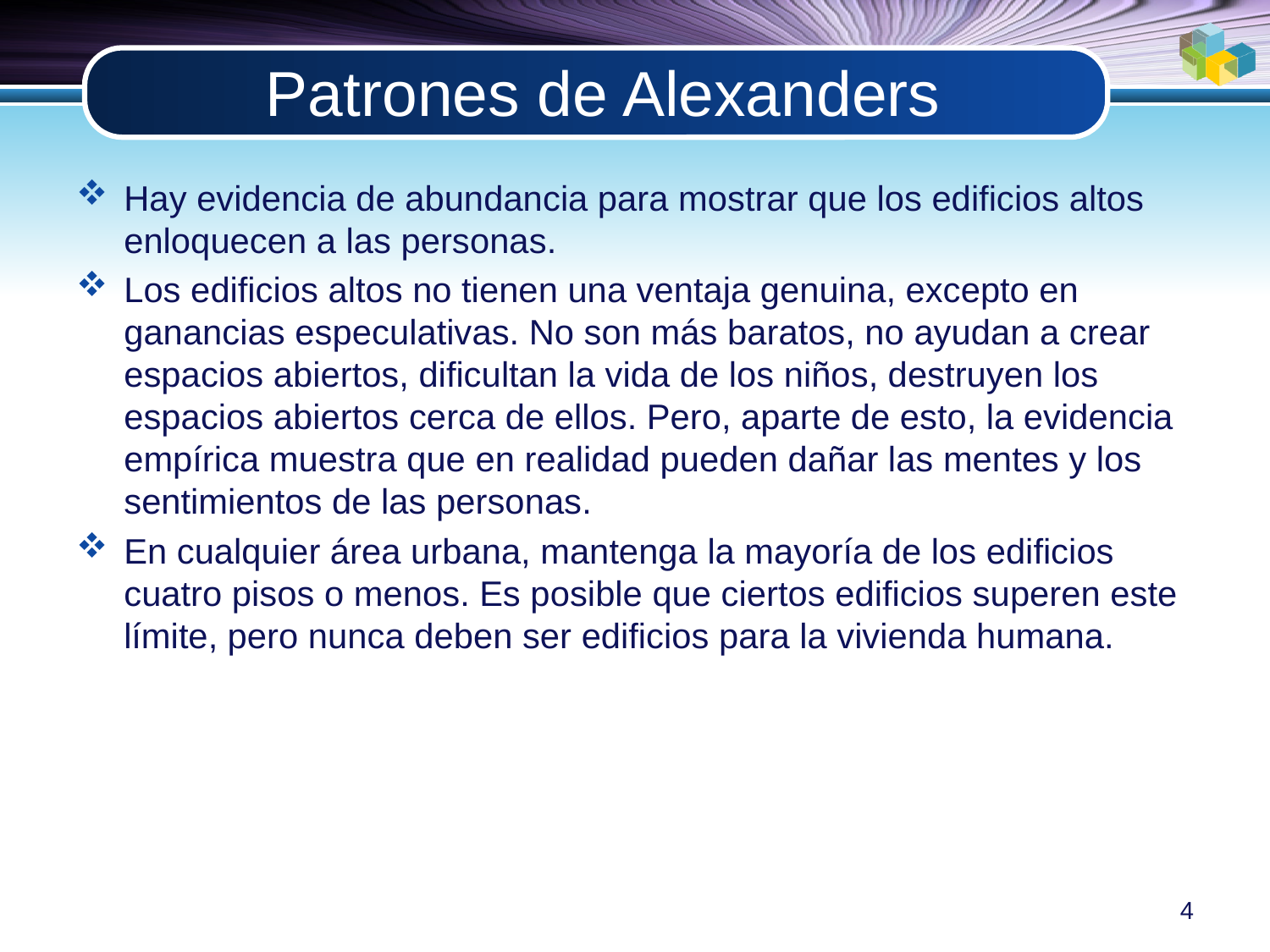

# Patrones de Alexanders
Hay evidencia de abundancia para mostrar que los edificios altos enloquecen a las personas.
Los edificios altos no tienen una ventaja genuina, excepto en ganancias especulativas. No son más baratos, no ayudan a crear espacios abiertos, dificultan la vida de los niños, destruyen los espacios abiertos cerca de ellos. Pero, aparte de esto, la evidencia empírica muestra que en realidad pueden dañar las mentes y los sentimientos de las personas.
En cualquier área urbana, mantenga la mayoría de los edificios cuatro pisos o menos. Es posible que ciertos edificios superen este límite, pero nunca deben ser edificios para la vivienda humana.
4